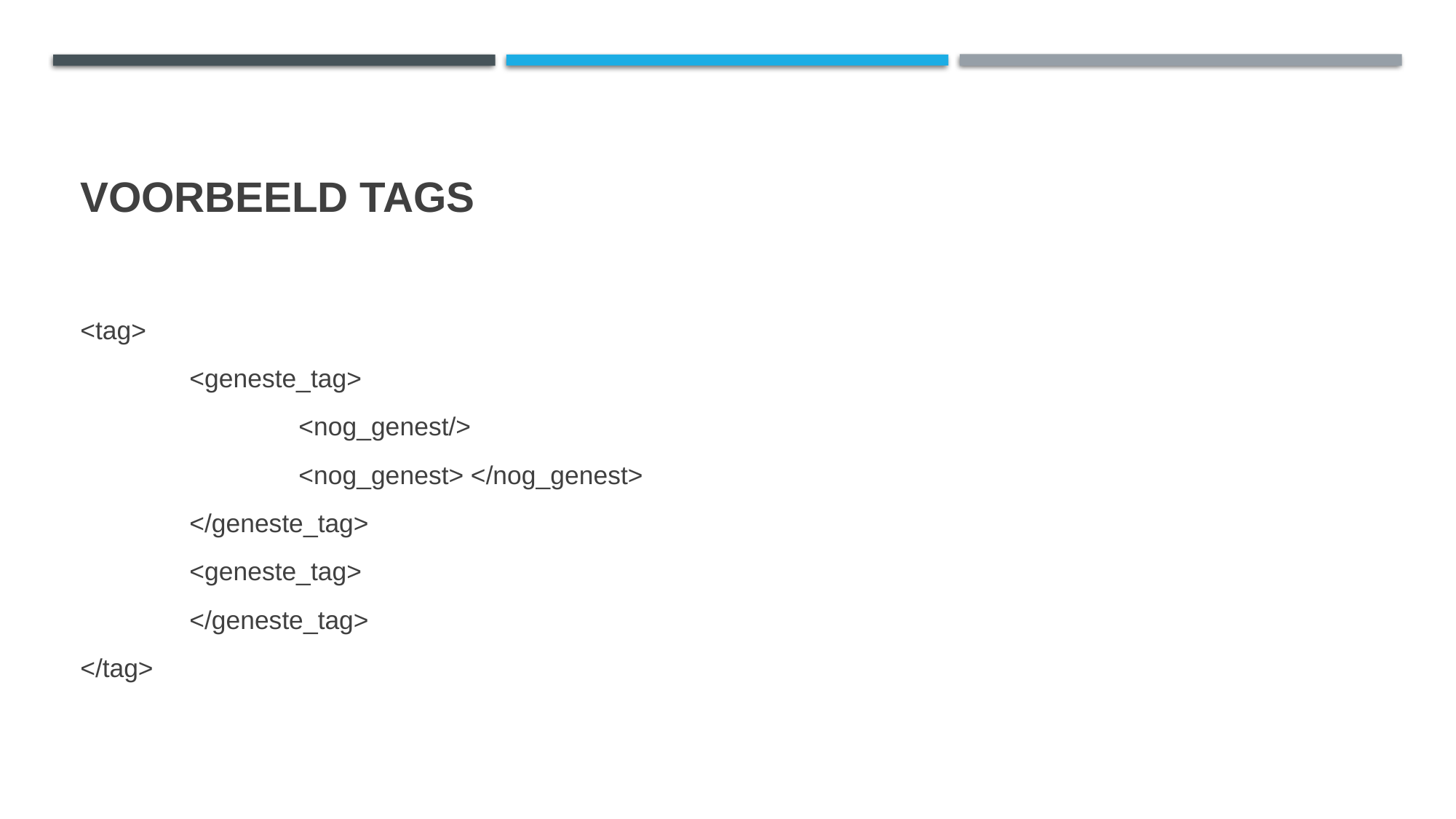

# Voorbeeld tags
<tag>
	<geneste_tag>
		<nog_genest/>
		<nog_genest> </nog_genest>
	</geneste_tag>
	<geneste_tag>
	</geneste_tag>
</tag>